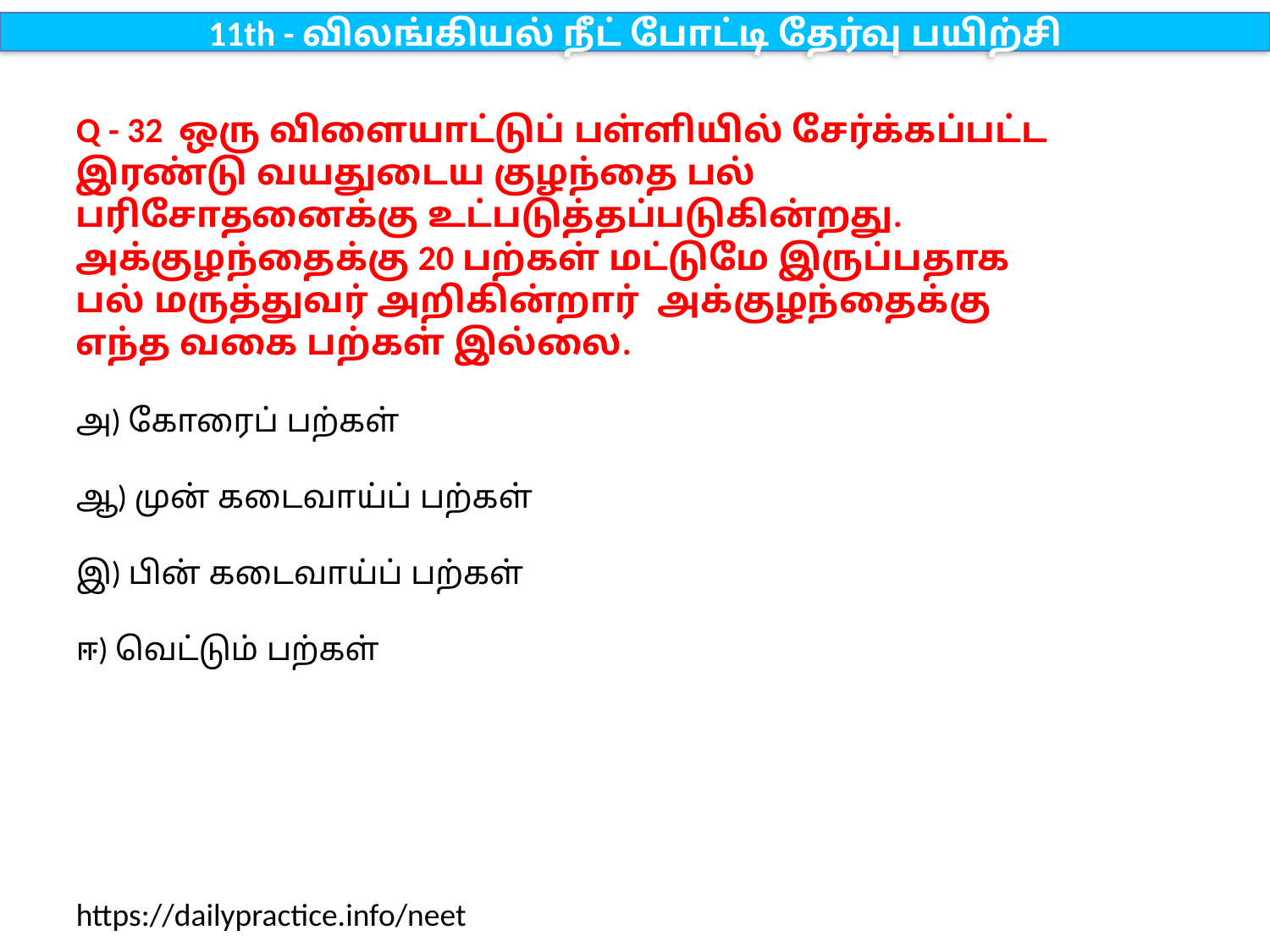

11th - விலங்கியல் நீட் போட்டி தேர்வு பயிற்சி

Q - 32  ஒரு விளையாட்டுப் பள்ளியில் சேர்க்கப்பட்ட இரண்டு வயதுடைய குழந்தை பல் பரிசோதனைக்கு உட்படுத்தப்படுகின்றது. அக்குழந்தைக்கு 20 பற்கள் மட்டுமே இருப்பதாக பல் மருத்துவர் அறிகின்றார்  அக்குழந்தைக்கு எந்த வகை பற்கள் இல்லை.

அ) கோரைப் பற்கள்

ஆ) முன் கடைவாய்ப் பற்கள்

இ) பின் கடைவாய்ப் பற்கள்

ஈ) வெட்டும் பற்கள்
https://dailypractice.info/neet